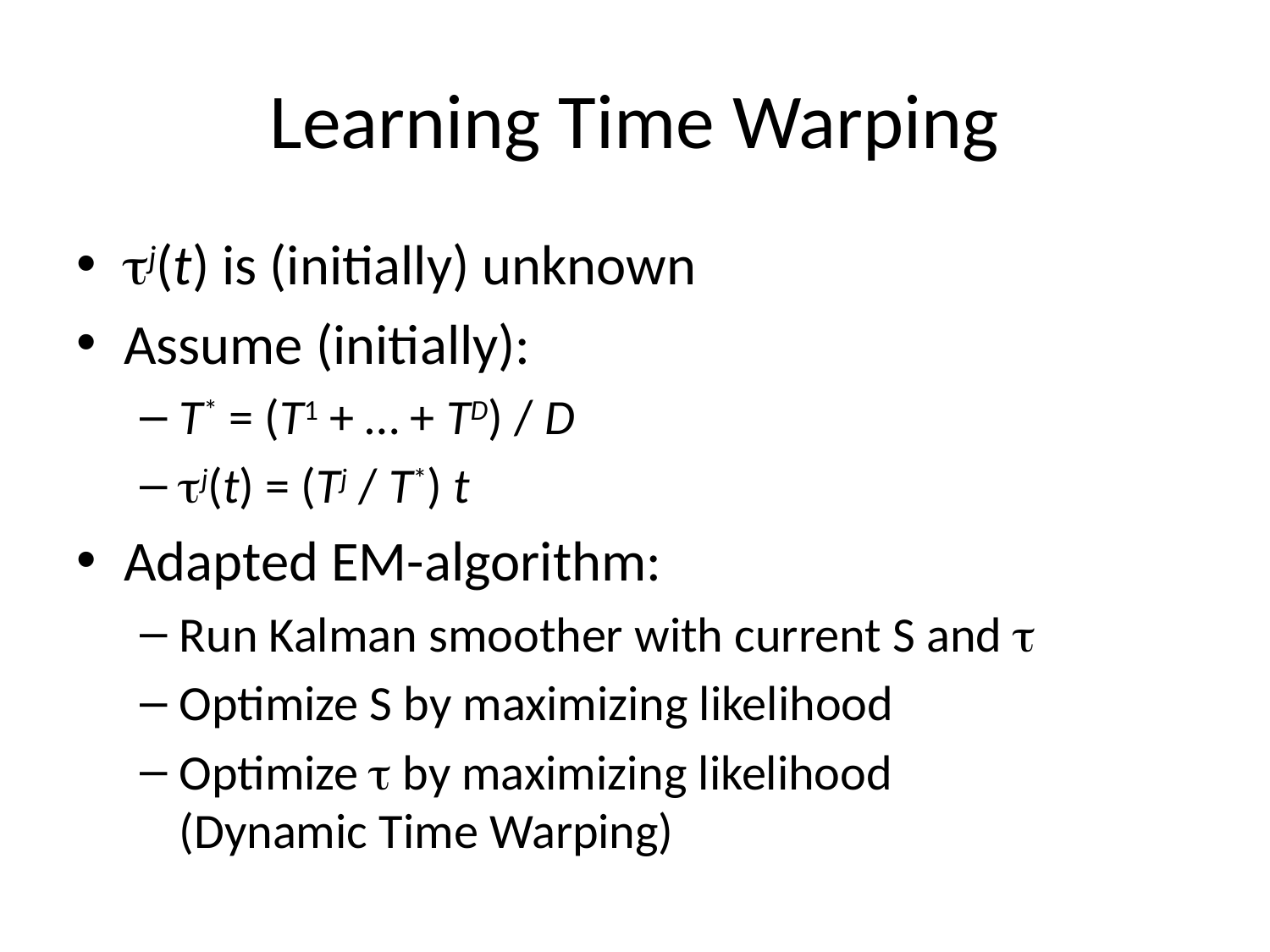

# Learning Time Warping
τj(t) is (initially) unknown
Assume (initially):
T* = (T1 + … + TD) / D
τj(t) = (Tj / T*) t
Adapted EM-algorithm:
Run Kalman smoother with current S and τ
Optimize S by maximizing likelihood
Optimize τ by maximizing likelihood
(Dynamic Time Warping)